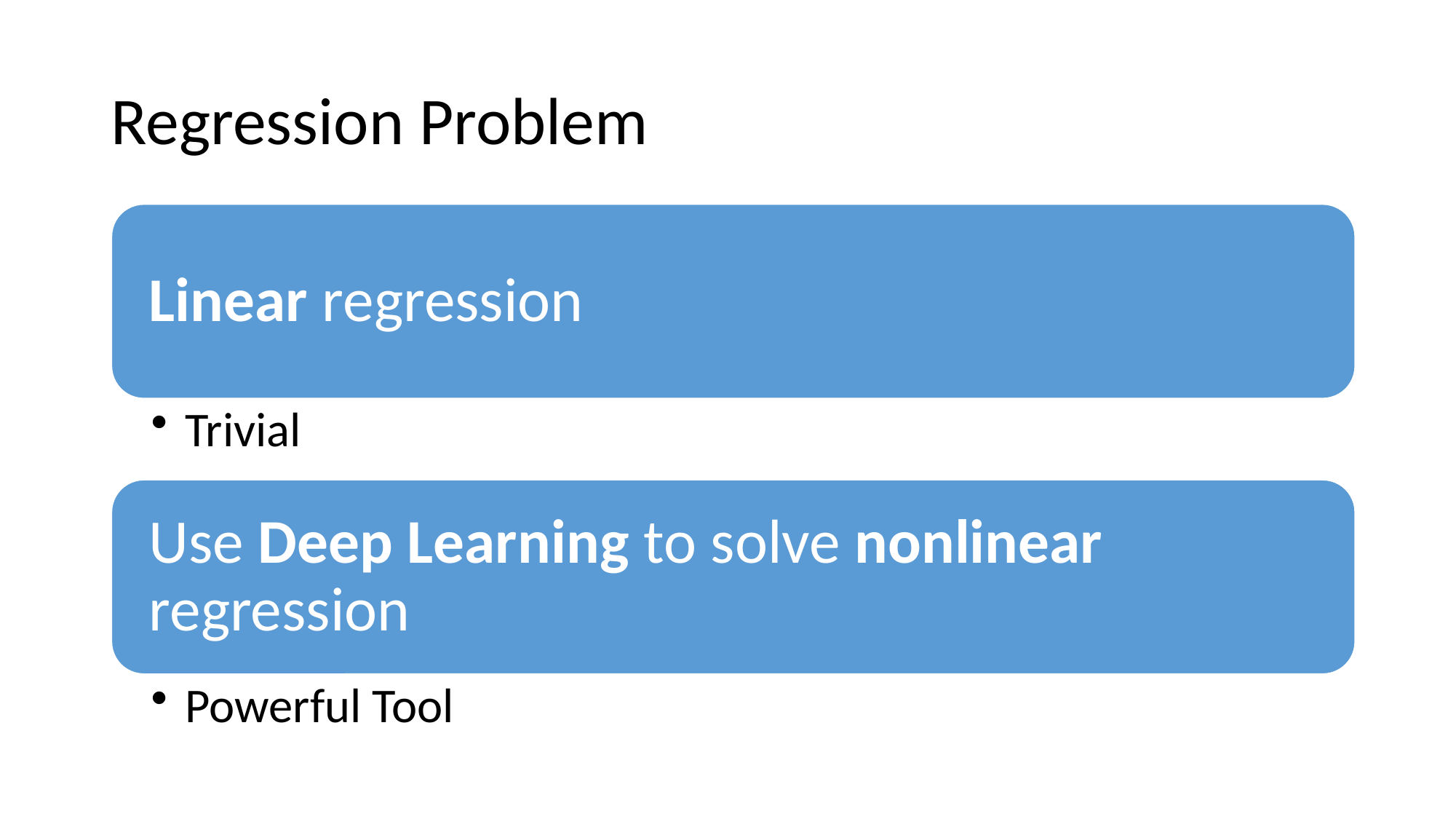

# Regression Problem
Linear regression
Trivial
Use Deep Learning to solve nonlinear regression
Powerful Tool